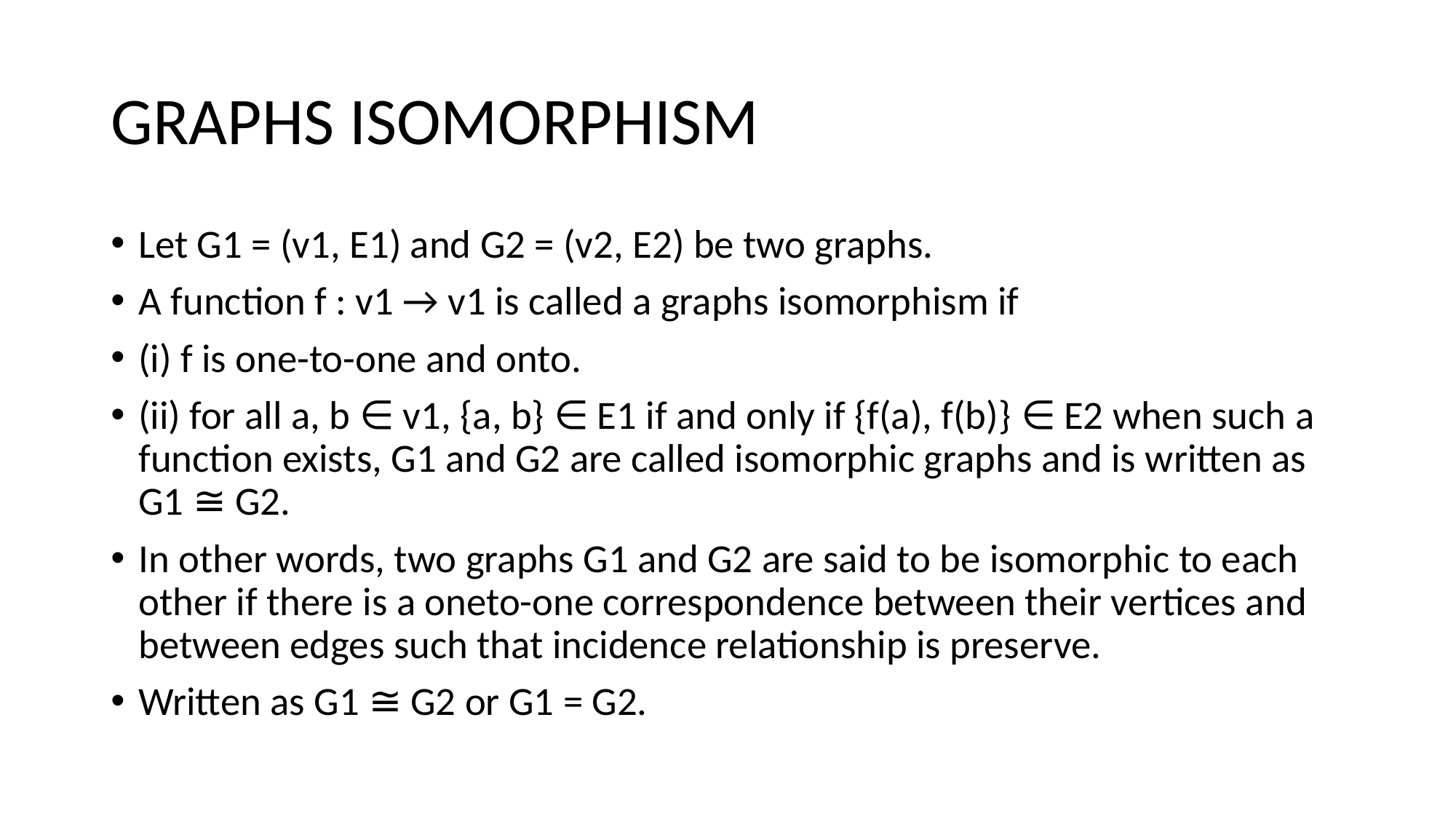

# GRAPHS ISOMORPHISM
Let G1 = (v1, E1) and G2 = (v2, E2) be two graphs.
A function f : v1 → v1 is called a graphs isomorphism if
(i) f is one-to-one and onto.
(ii) for all a, b ∈ v1, {a, b} ∈ E1 if and only if {f(a), f(b)} ∈ E2 when such a function exists, G1 and G2 are called isomorphic graphs and is written as G1 ≅ G2.
In other words, two graphs G1 and G2 are said to be isomorphic to each other if there is a oneto-one correspondence between their vertices and between edges such that incidence relationship is preserve.
Written as G1 ≅ G2 or G1 = G2.